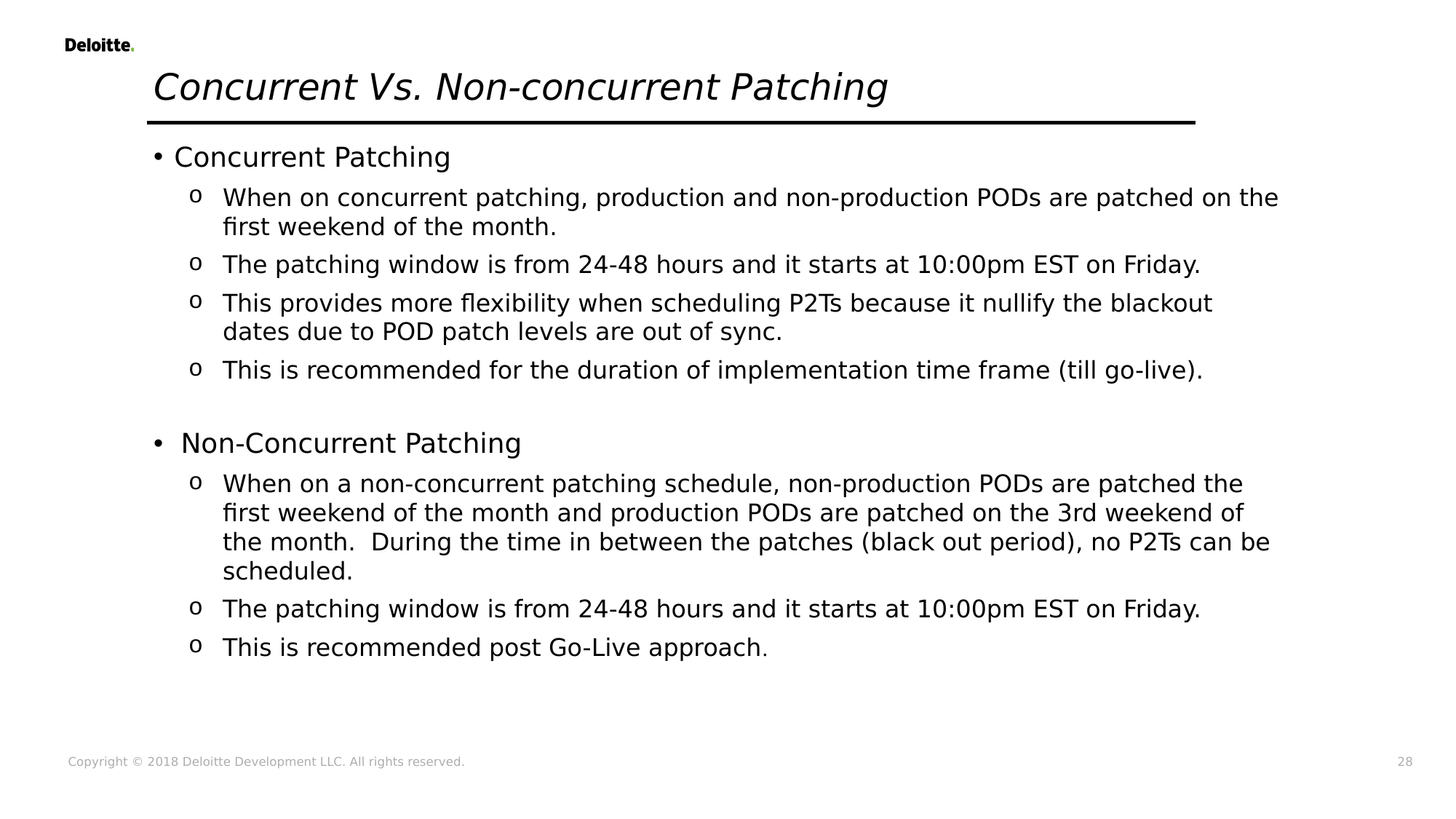

Concurrent Vs. Non-concurrent Patching
Concurrent Patching
When on concurrent patching, production and non-production PODs are patched on the first weekend of the month.
The patching window is from 24-48 hours and it starts at 10:00pm EST on Friday.
This provides more flexibility when scheduling P2Ts because it nullify the blackout dates due to POD patch levels are out of sync.
This is recommended for the duration of implementation time frame (till go-live).

Non-Concurrent Patching
When on a non-concurrent patching schedule, non-production PODs are patched the first weekend of the month and production PODs are patched on the 3rd weekend of the month.  During the time in between the patches (black out period), no P2Ts can be scheduled.
The patching window is from 24-48 hours and it starts at 10:00pm EST on Friday.
This is recommended post Go-Live approach.